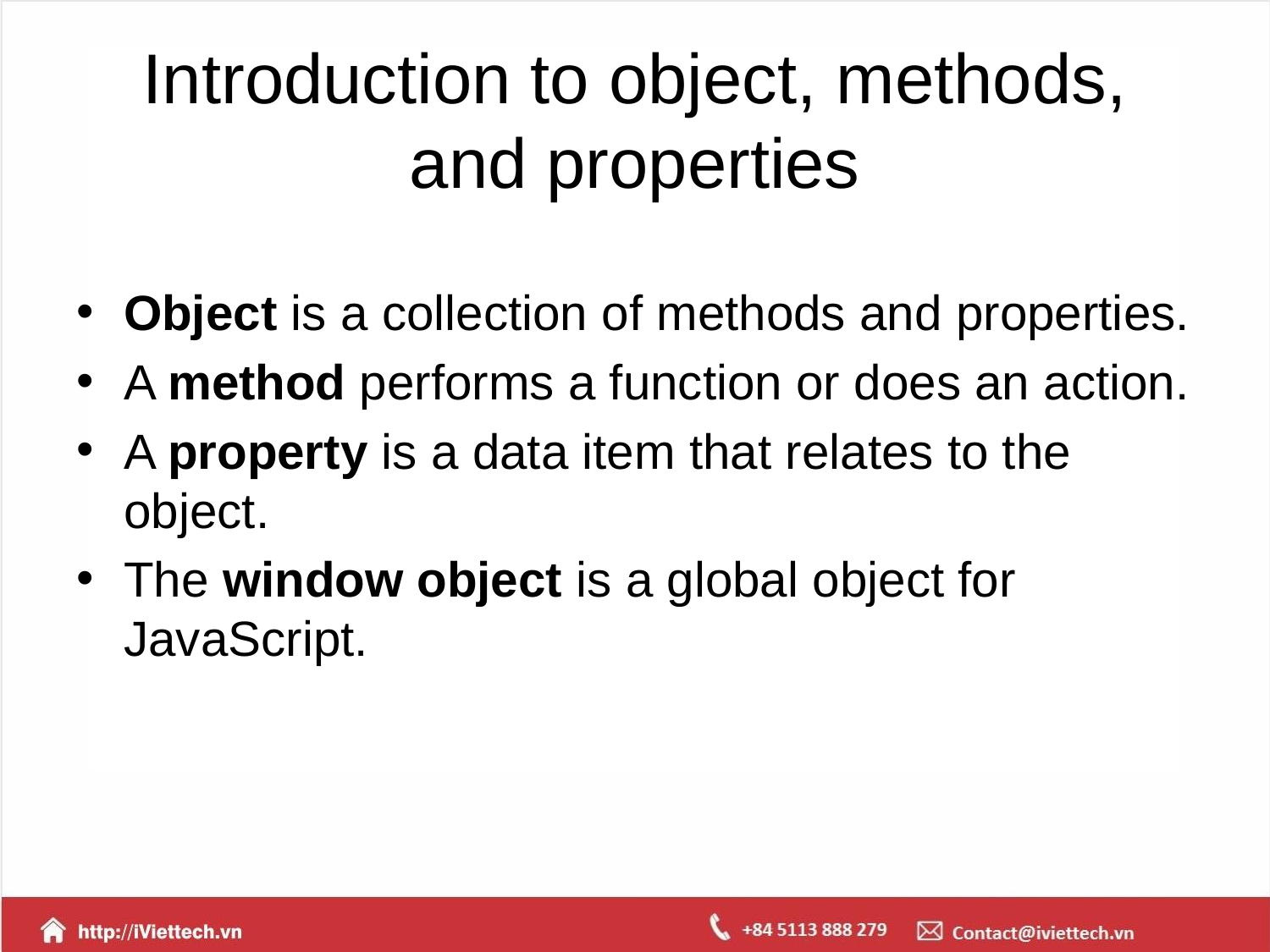

# Introduction to object, methods, and properties
Object is a collection of methods and properties.
A method performs a function or does an action.
A property is a data item that relates to the object.
The window object is a global object for JavaScript.